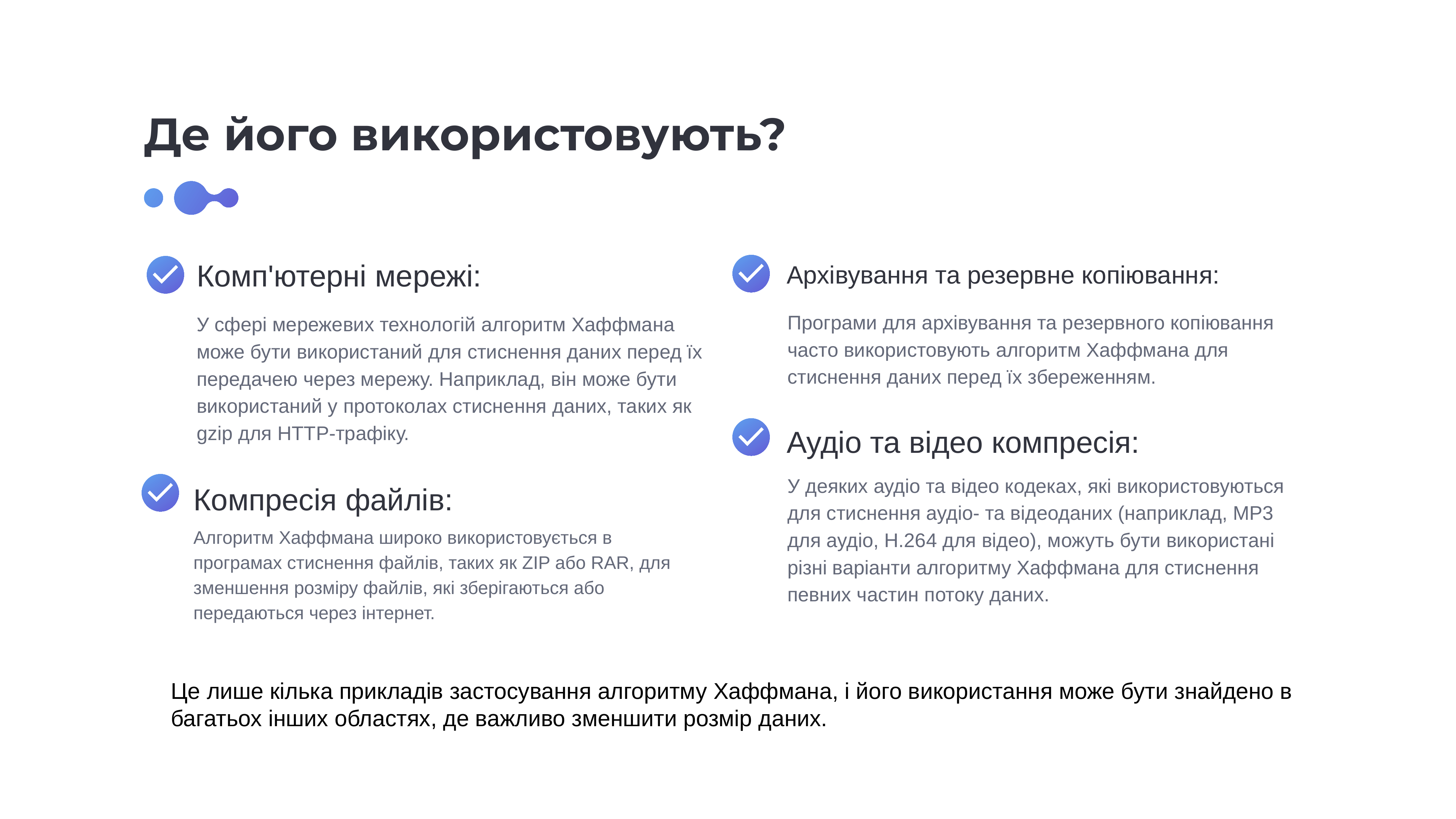

Де його використовують?

Архівування та резервне копіювання:
Комп'ютерні мережі:

Програми для архівування та резервного копіювання часто використовують алгоритм Хаффмана для стиснення даних перед їх збереженням.
У сфері мережевих технологій алгоритм Хаффмана може бути використаний для стиснення даних перед їх передачею через мережу. Наприклад, він може бути використаний у протоколах стиснення даних, таких як gzip для HTTP-трафіку.
Аудіо та відео компресія:

У деяких аудіо та відео кодеках, які використовуються для стиснення аудіо- та відеоданих (наприклад, MP3 для аудіо, H.264 для відео), можуть бути використані різні варіанти алгоритму Хаффмана для стиснення певних частин потоку даних.

Компресія файлів:
Алгоритм Хаффмана широко використовується в програмах стиснення файлів, таких як ZIP або RAR, для зменшення розміру файлів, які зберігаються або передаються через інтернет.
Це лише кілька прикладів застосування алгоритму Хаффмана, і його використання може бути знайдено в багатьох інших областях, де важливо зменшити розмір даних.